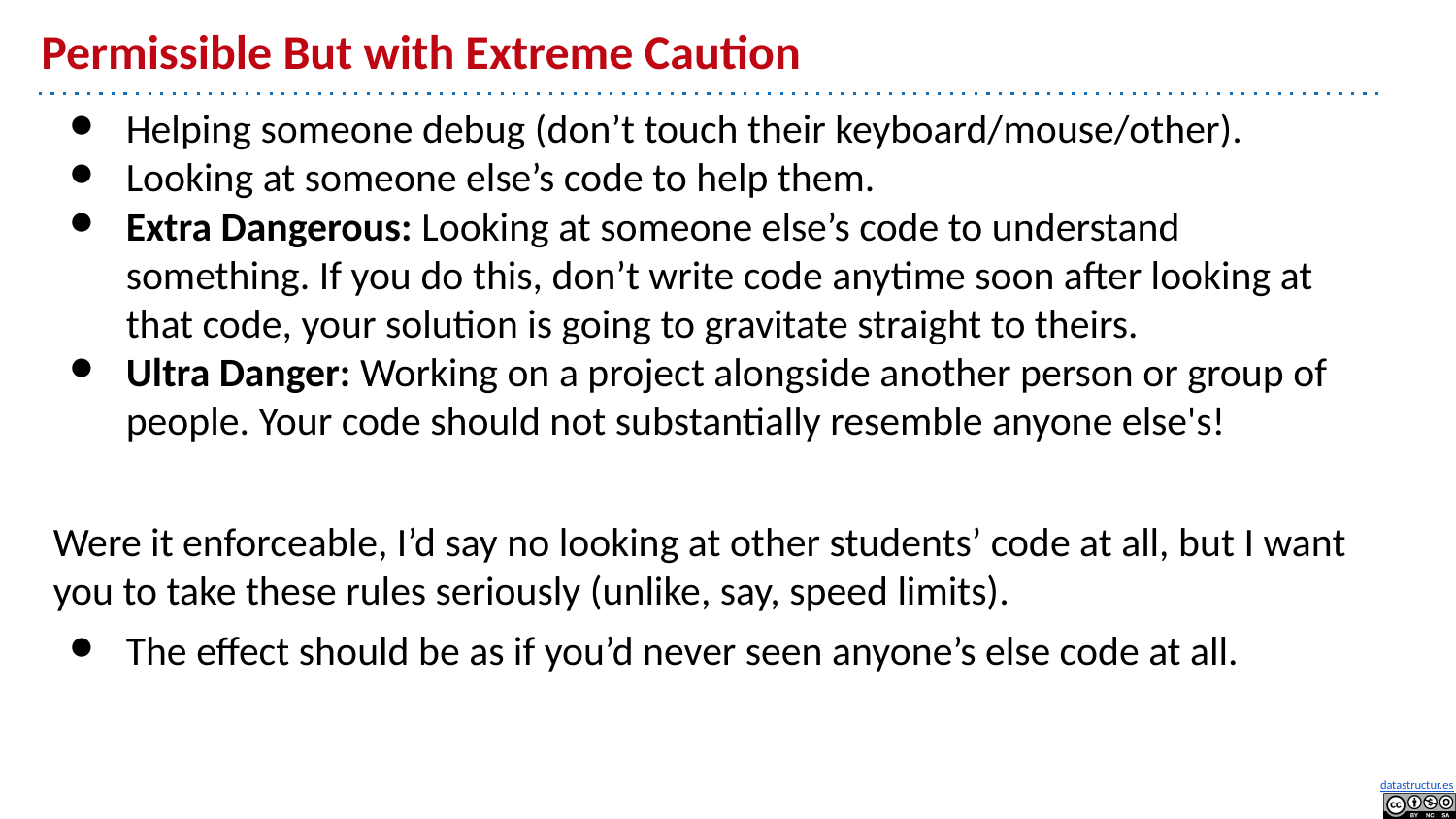

# Permissible But with Extreme Caution
Helping someone debug (don’t touch their keyboard/mouse/other).
Looking at someone else’s code to help them.
Extra Dangerous: Looking at someone else’s code to understand something. If you do this, don’t write code anytime soon after looking at that code, your solution is going to gravitate straight to theirs.
Ultra Danger: Working on a project alongside another person or group of people. Your code should not substantially resemble anyone else's!

Were it enforceable, I’d say no looking at other students’ code at all, but I want you to take these rules seriously (unlike, say, speed limits).
The effect should be as if you’d never seen anyone’s else code at all.